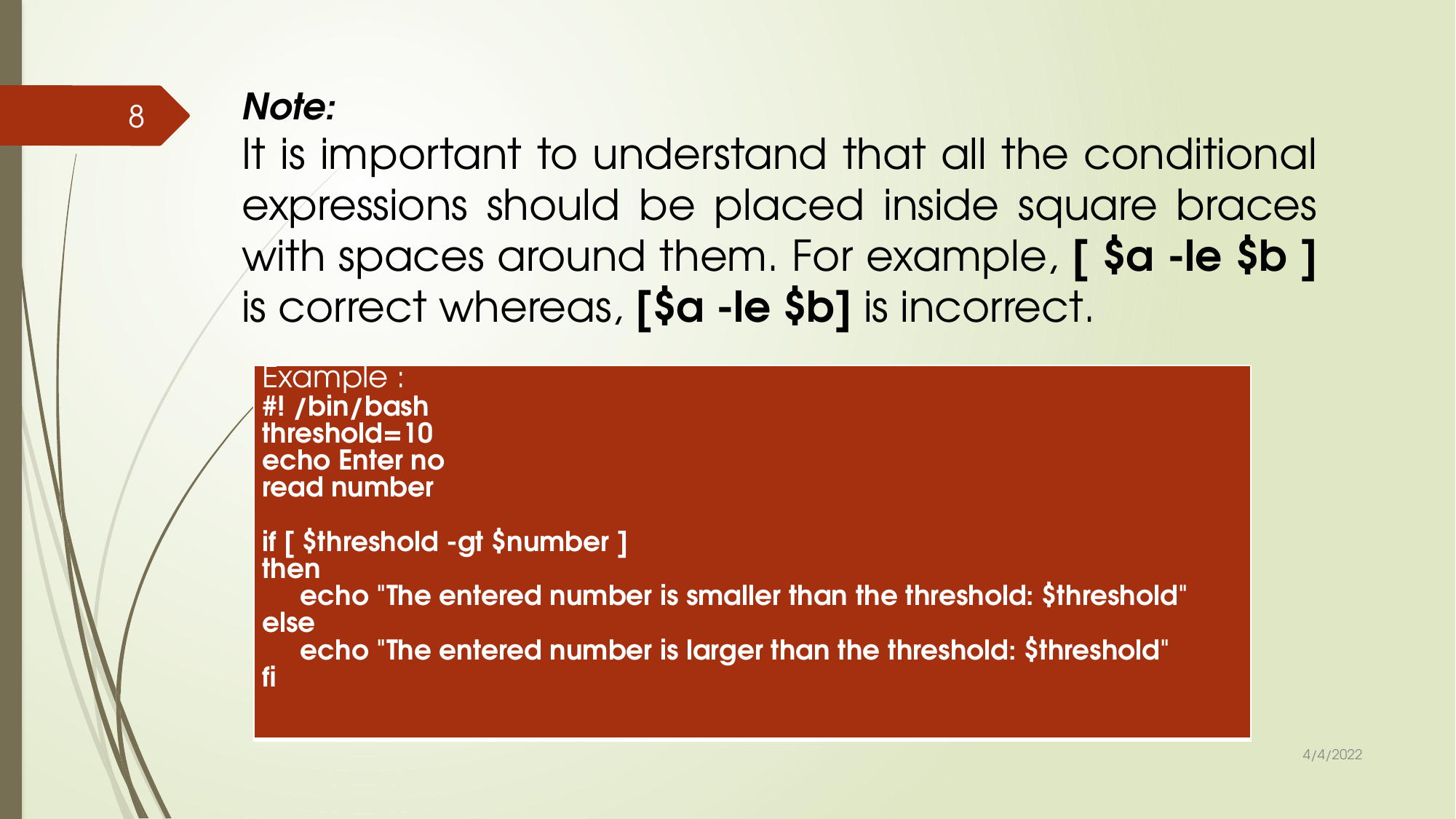

Note:
It is important to understand that all the conditional expressions should be placed inside square braces with spaces around them. For example, [ $a -le $b ] is correct whereas, [$a -le $b] is incorrect.

8
| Example : #! /bin/bash threshold=10 echo Enter no read number   if [ $threshold -gt $number ] then echo "The entered number is smaller than the threshold: $threshold" else echo "The entered number is larger than the threshold: $threshold" fi |
| --- |
4/4/2022